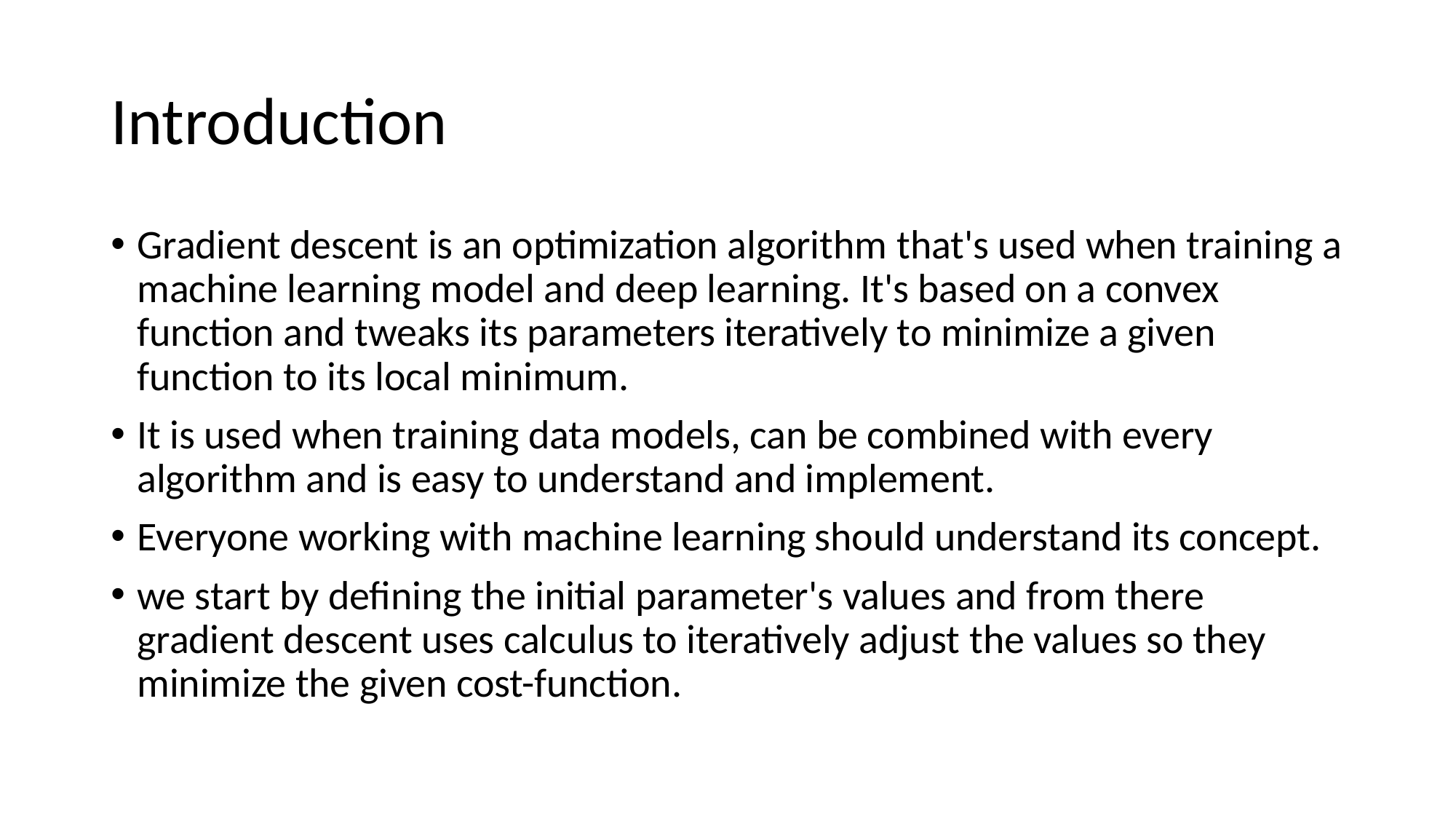

# Introduction
Gradient descent is an optimization algorithm that's used when training a machine learning model and deep learning. It's based on a convex function and tweaks its parameters iteratively to minimize a given function to its local minimum.
It is used when training data models, can be combined with every algorithm and is easy to understand and implement.
Everyone working with machine learning should understand its concept.
we start by defining the initial parameter's values and from there gradient descent uses calculus to iteratively adjust the values so they minimize the given cost-function.